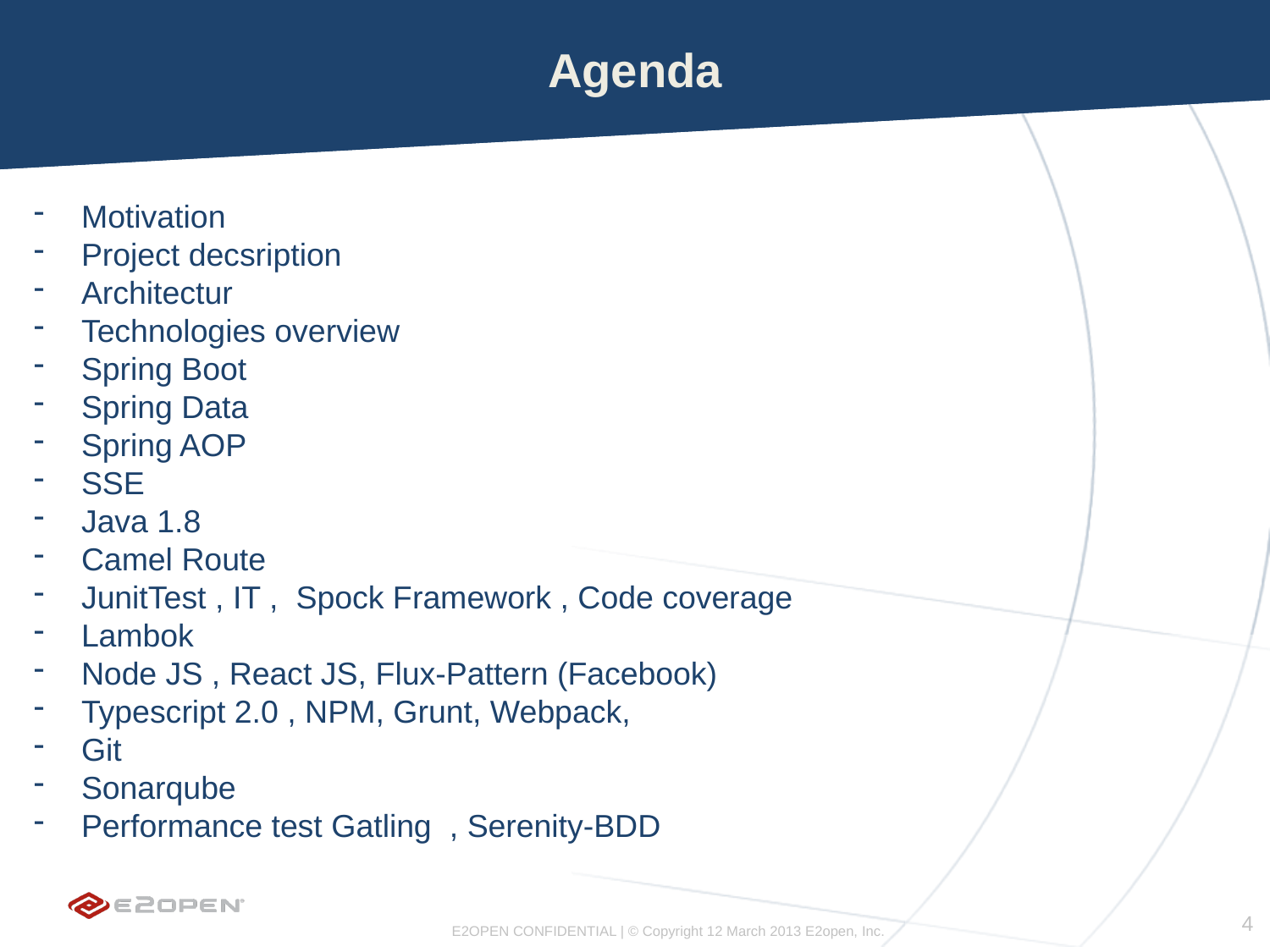

# Agenda

Motivation
Project decsription
Architectur
Technologies overview
Spring Boot
Spring Data
Spring AOP
SSE
Java 1.8
Camel Route
JunitTest , IT ,  Spock Framework , Code coverage
Lambok
Node JS , React JS, Flux-Pattern (Facebook)
Typescript 2.0 , NPM, Grunt, Webpack,
Git
Sonarqube
Performance test Gatling  , Serenity-BDD